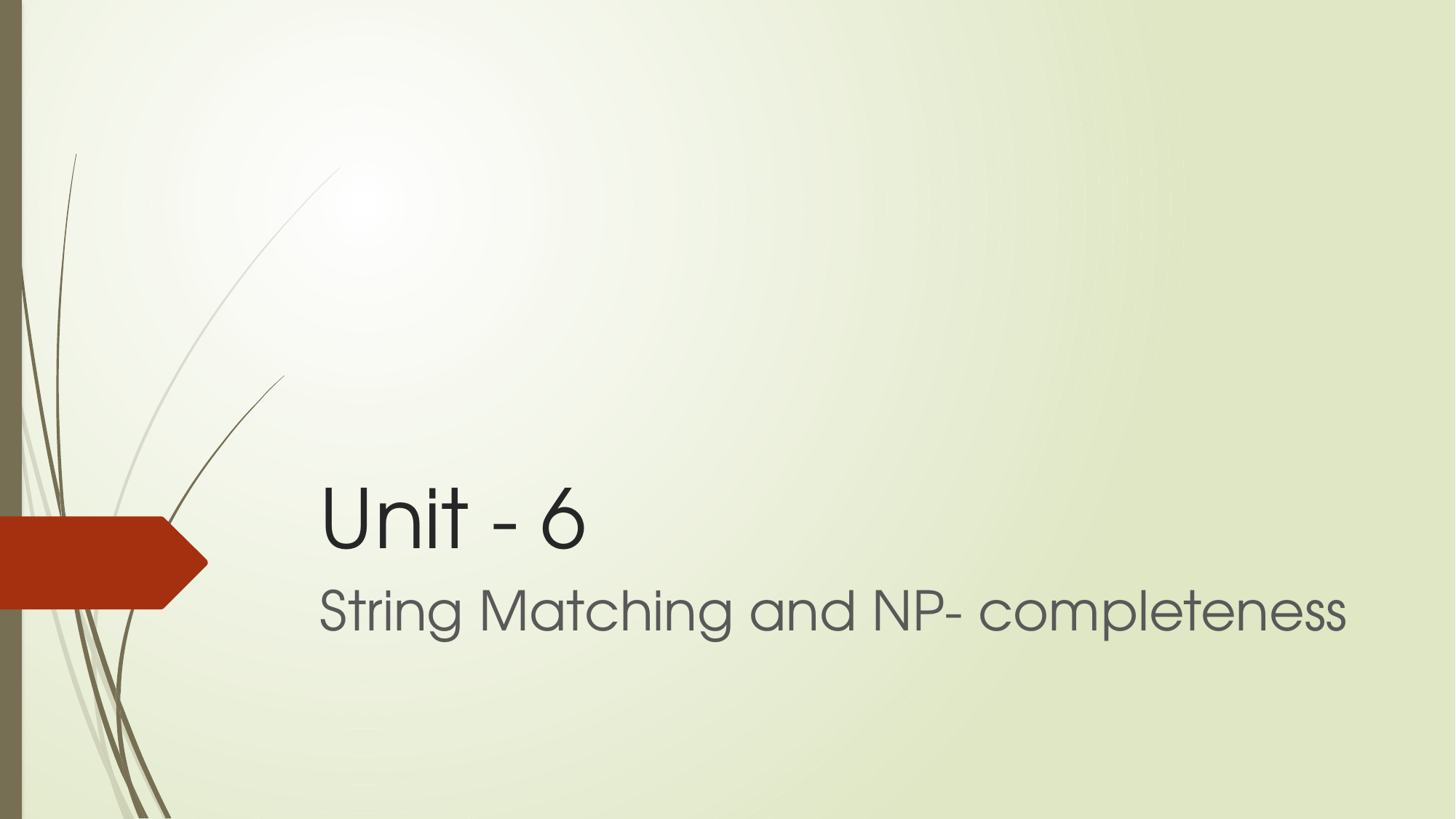

# Unit - 6
String Matching and NP- completeness